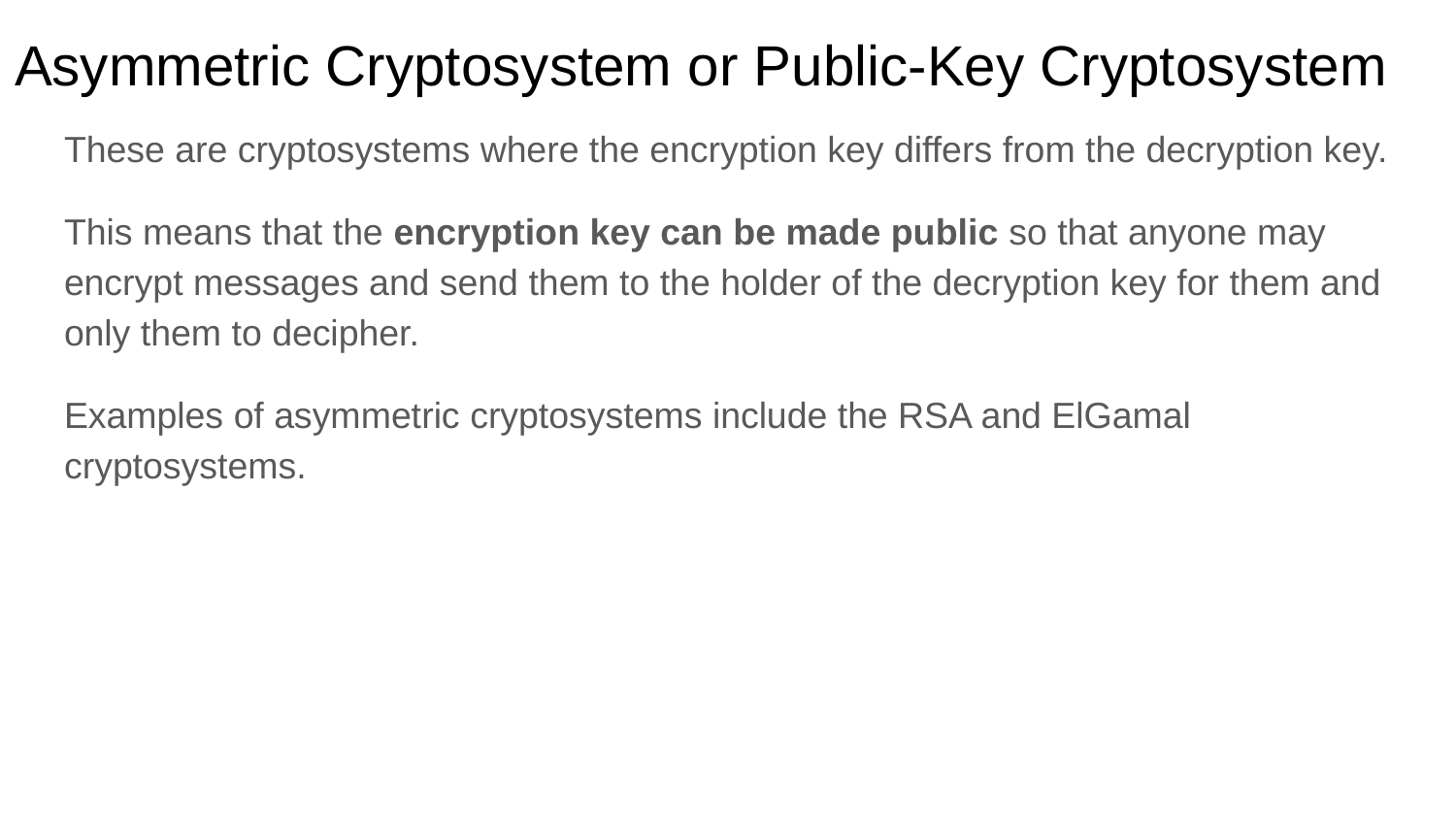

# Asymmetric Cryptosystem or Public-Key Cryptosystem
These are cryptosystems where the encryption key differs from the decryption key.
This means that the encryption key can be made public so that anyone may encrypt messages and send them to the holder of the decryption key for them and only them to decipher.
Examples of asymmetric cryptosystems include the RSA and ElGamal cryptosystems.